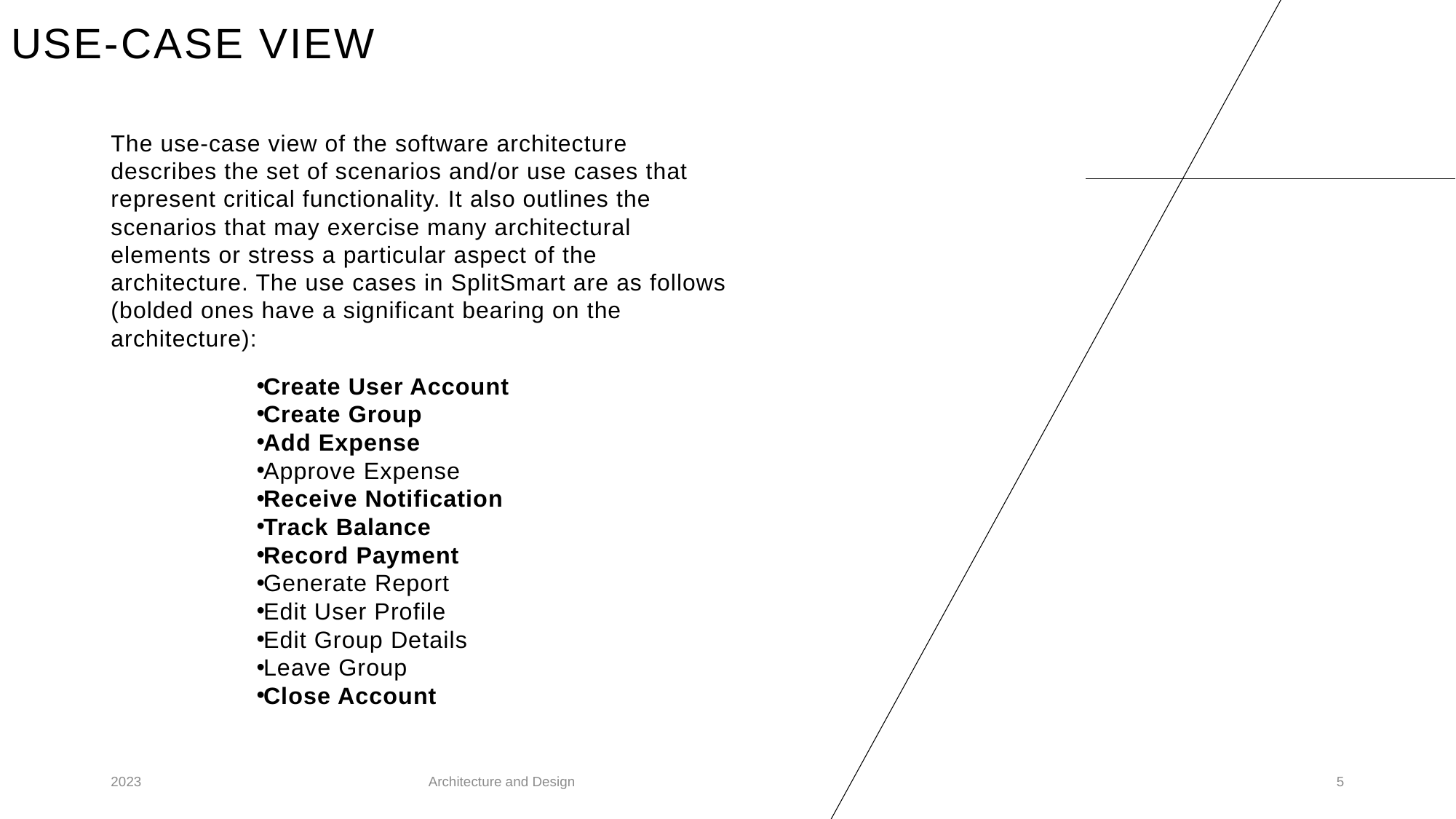

# Use-Case View
The use-case view of the software architecture describes the set of scenarios and/or use cases that represent critical functionality. It also outlines the scenarios that may exercise many architectural elements or stress a particular aspect of the architecture. The use cases in SplitSmart are as follows (bolded ones have a significant bearing on the architecture):
Create User Account
Create Group
Add Expense
Approve Expense
Receive Notification
Track Balance
Record Payment
Generate Report
Edit User Profile
Edit Group Details
Leave Group
Close Account

2023
Architecture and Design
5